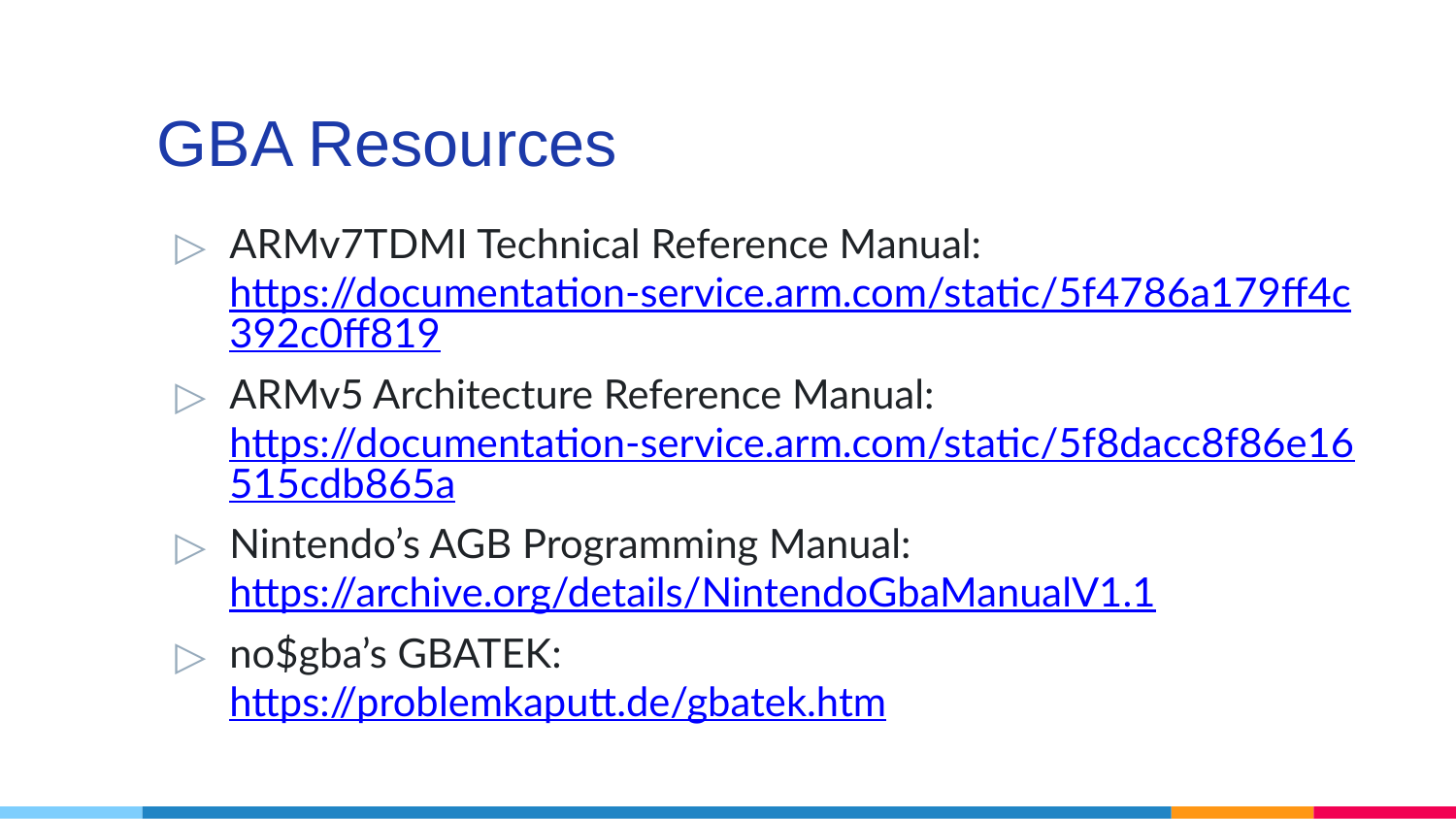

# GBA Resources
ARMv7TDMI Technical Reference Manual: https://documentation-service.arm.com/static/5f4786a179ff4c392c0ff819
ARMv5 Architecture Reference Manual: https://documentation-service.arm.com/static/5f8dacc8f86e16515cdb865a
Nintendo’s AGB Programming Manual: https://archive.org/details/NintendoGbaManualV1.1
no$gba’s GBATEK:
https://problemkaputt.de/gbatek.htm